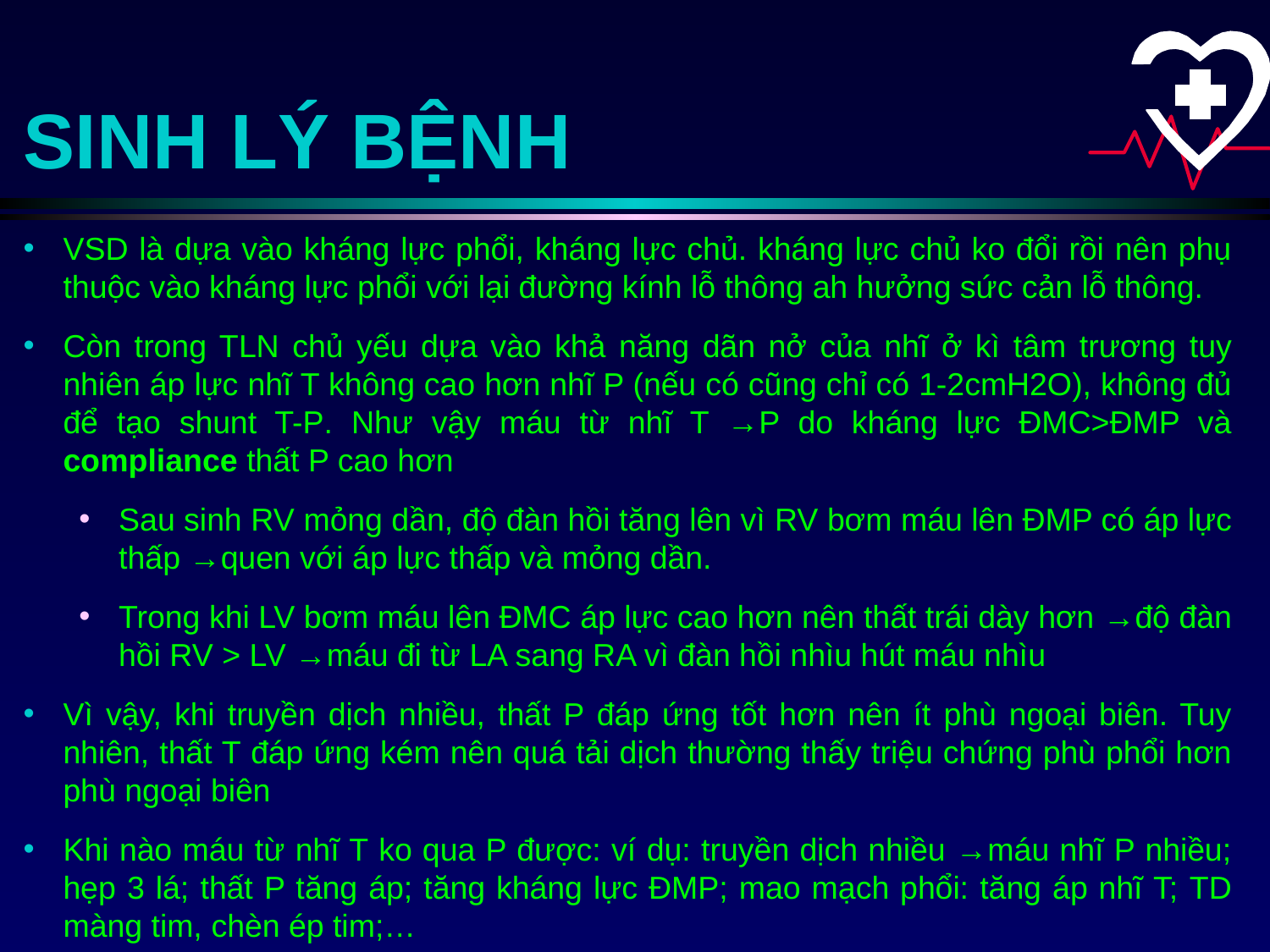

# SINH LÝ BỆNH
VSD là dựa vào kháng lực phổi, kháng lực chủ. kháng lực chủ ko đổi rồi nên phụ thuộc vào kháng lực phổi với lại đường kính lỗ thông ah hưởng sức cản lỗ thông.
Còn trong TLN chủ yếu dựa vào khả năng dãn nở của nhĩ ở kì tâm trương tuy nhiên áp lực nhĩ T không cao hơn nhĩ P (nếu có cũng chỉ có 1-2cmH2O), không đủ để tạo shunt T-P. Như vậy máu từ nhĩ T →P do kháng lực ĐMC>ĐMP và compliance thất P cao hơn
Sau sinh RV mỏng dần, độ đàn hồi tăng lên vì RV bơm máu lên ĐMP có áp lực thấp →quen với áp lực thấp và mỏng dần.
Trong khi LV bơm máu lên ĐMC áp lực cao hơn nên thất trái dày hơn →độ đàn hồi RV > LV →máu đi từ LA sang RA vì đàn hồi nhìu hút máu nhìu
Vì vậy, khi truyền dịch nhiều, thất P đáp ứng tốt hơn nên ít phù ngoại biên. Tuy nhiên, thất T đáp ứng kém nên quá tải dịch thường thấy triệu chứng phù phổi hơn phù ngoại biên
Khi nào máu từ nhĩ T ko qua P được: ví dụ: truyền dịch nhiều →máu nhĩ P nhiều; hẹp 3 lá; thất P tăng áp; tăng kháng lực ĐMP; mao mạch phổi: tăng áp nhĩ T; TD màng tim, chèn ép tim;…